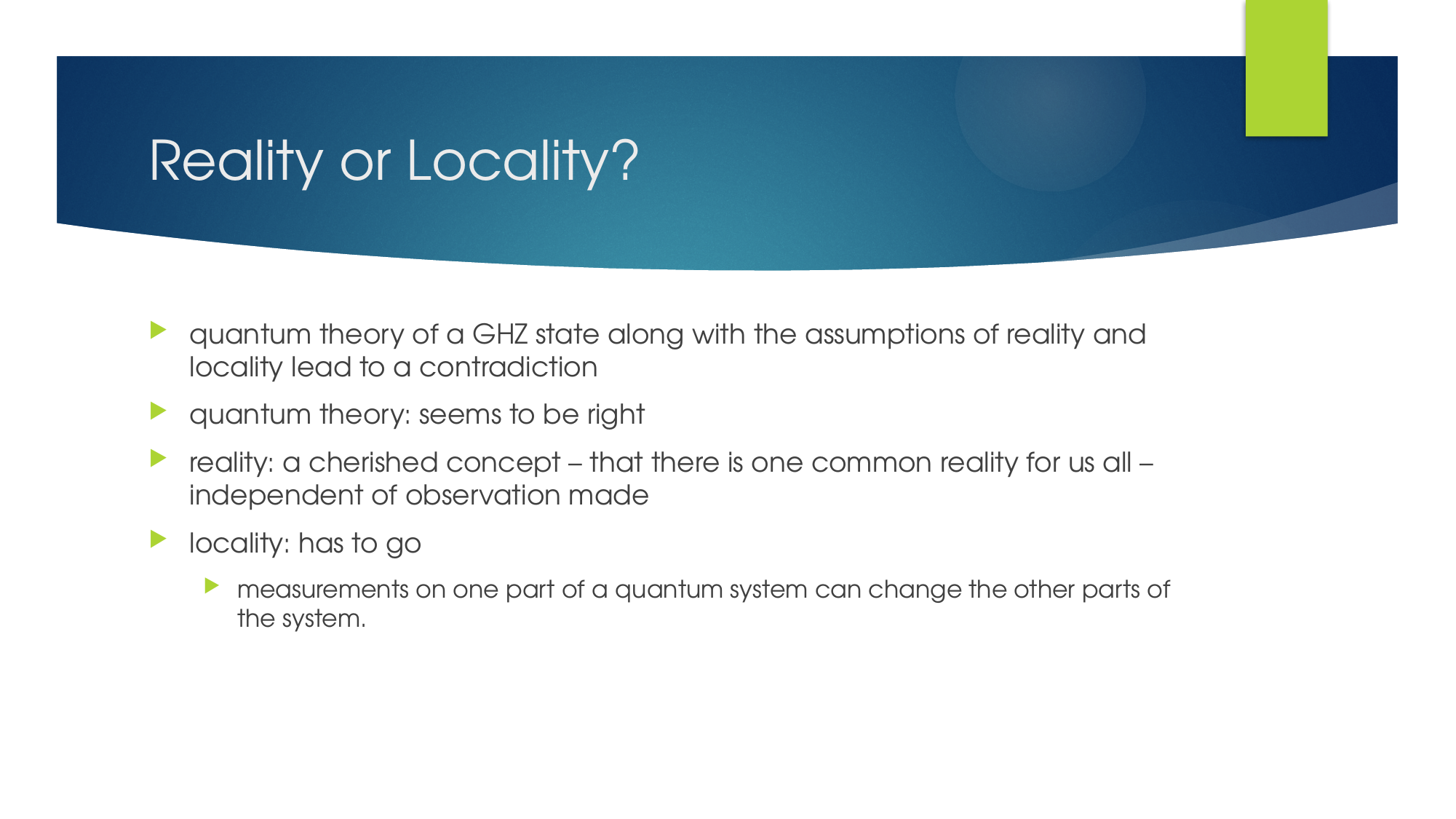

# Reality or Locality?
quantum theory of a GHZ state along with the assumptions of reality and locality lead to a contradiction
quantum theory: seems to be right
reality: a cherished concept – that there is one common reality for us all – independent of observation made
locality: has to go
measurements on one part of a quantum system can change the other parts of the system.